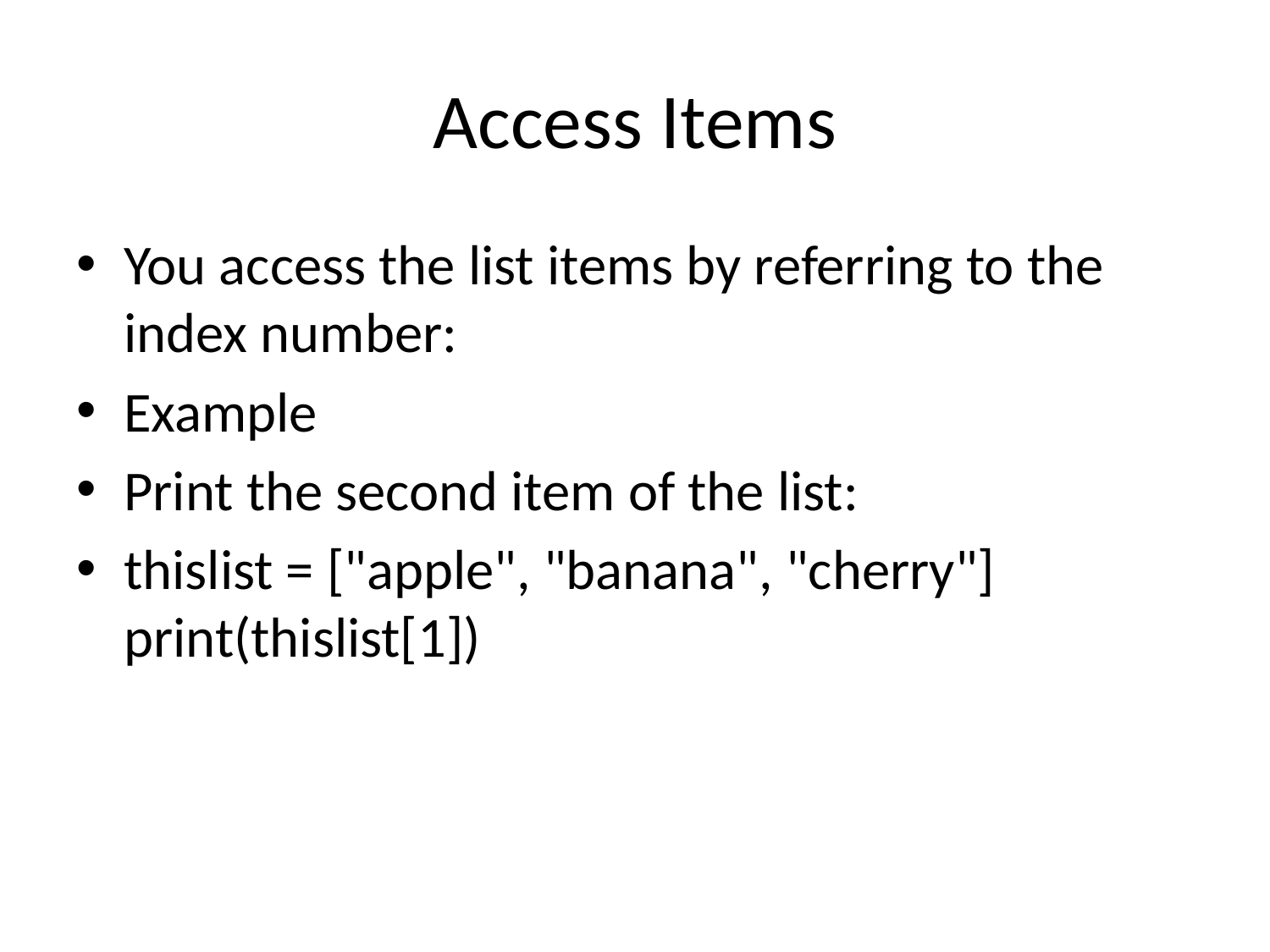

# Access Items
You access the list items by referring to the index number:
Example
Print the second item of the list:
thislist = ["apple", "banana", "cherry"]
print(thislist[1])